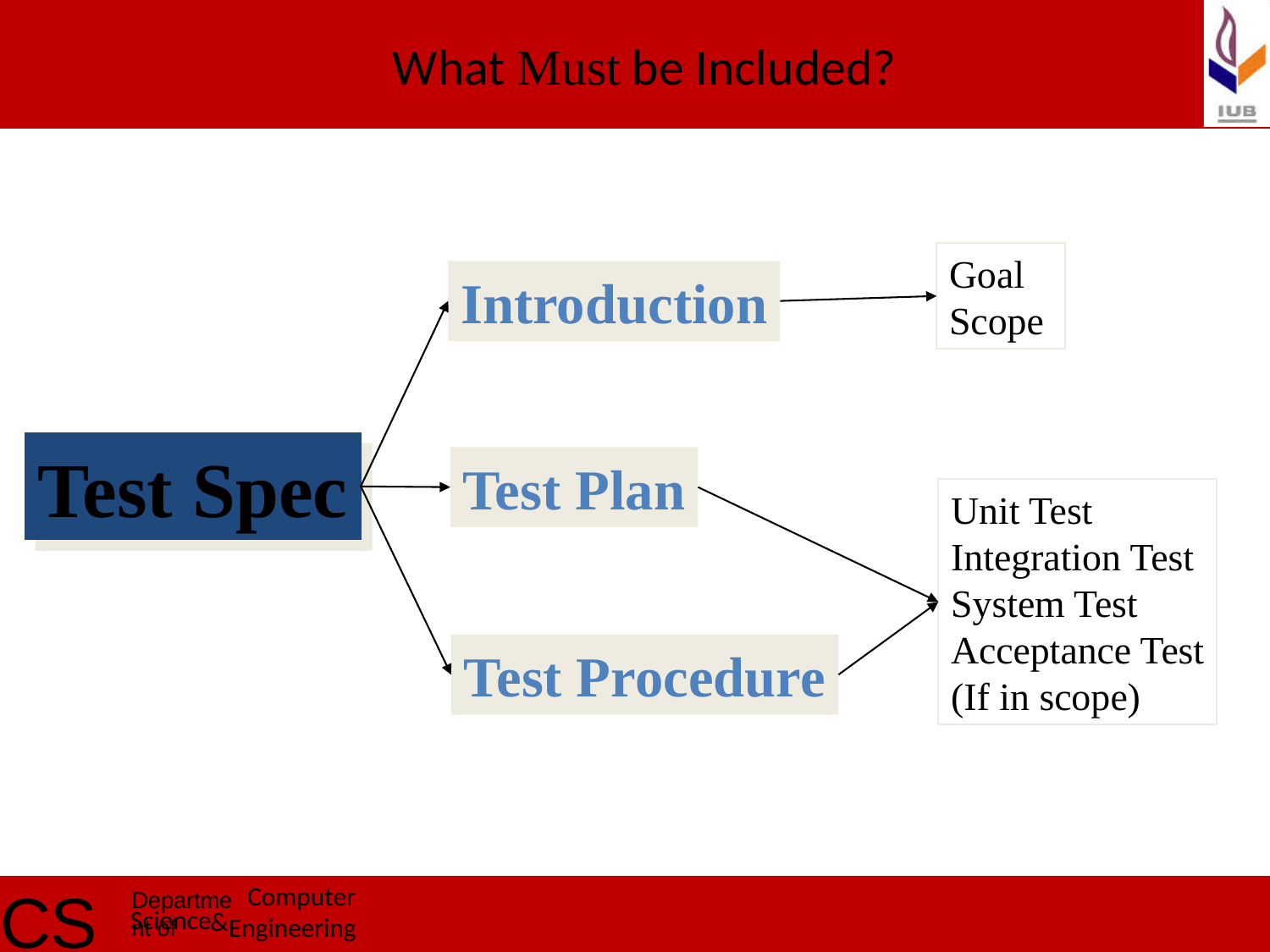

# What Must be Included?
Goal
Scope
Introduction
Test Spec
Test Plan
Unit Test
Integration Test
System Test
Acceptance Test
(If in scope)
Test Procedure